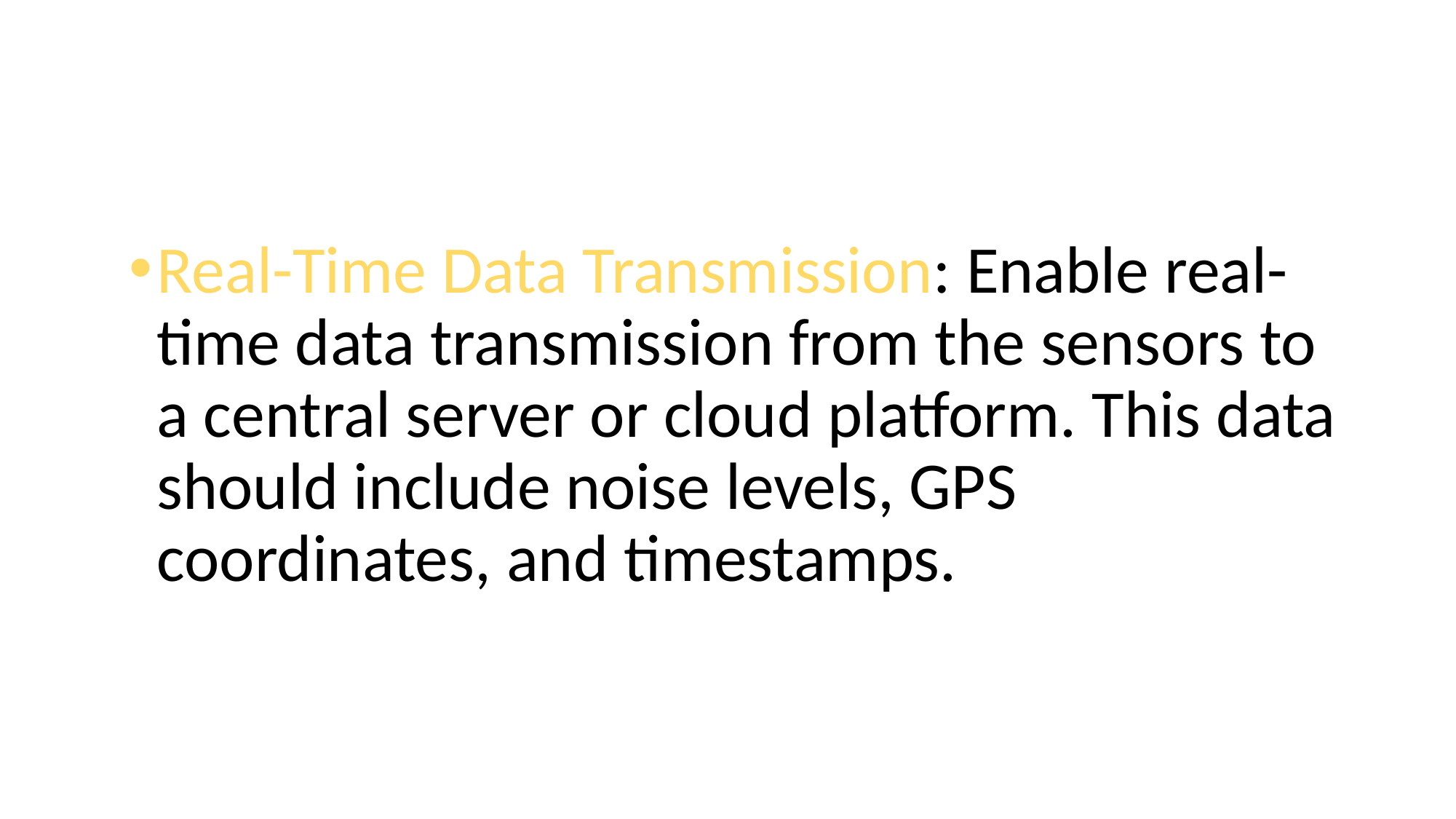

#
Real-Time Data Transmission: Enable real-time data transmission from the sensors to a central server or cloud platform. This data should include noise levels, GPS coordinates, and timestamps.